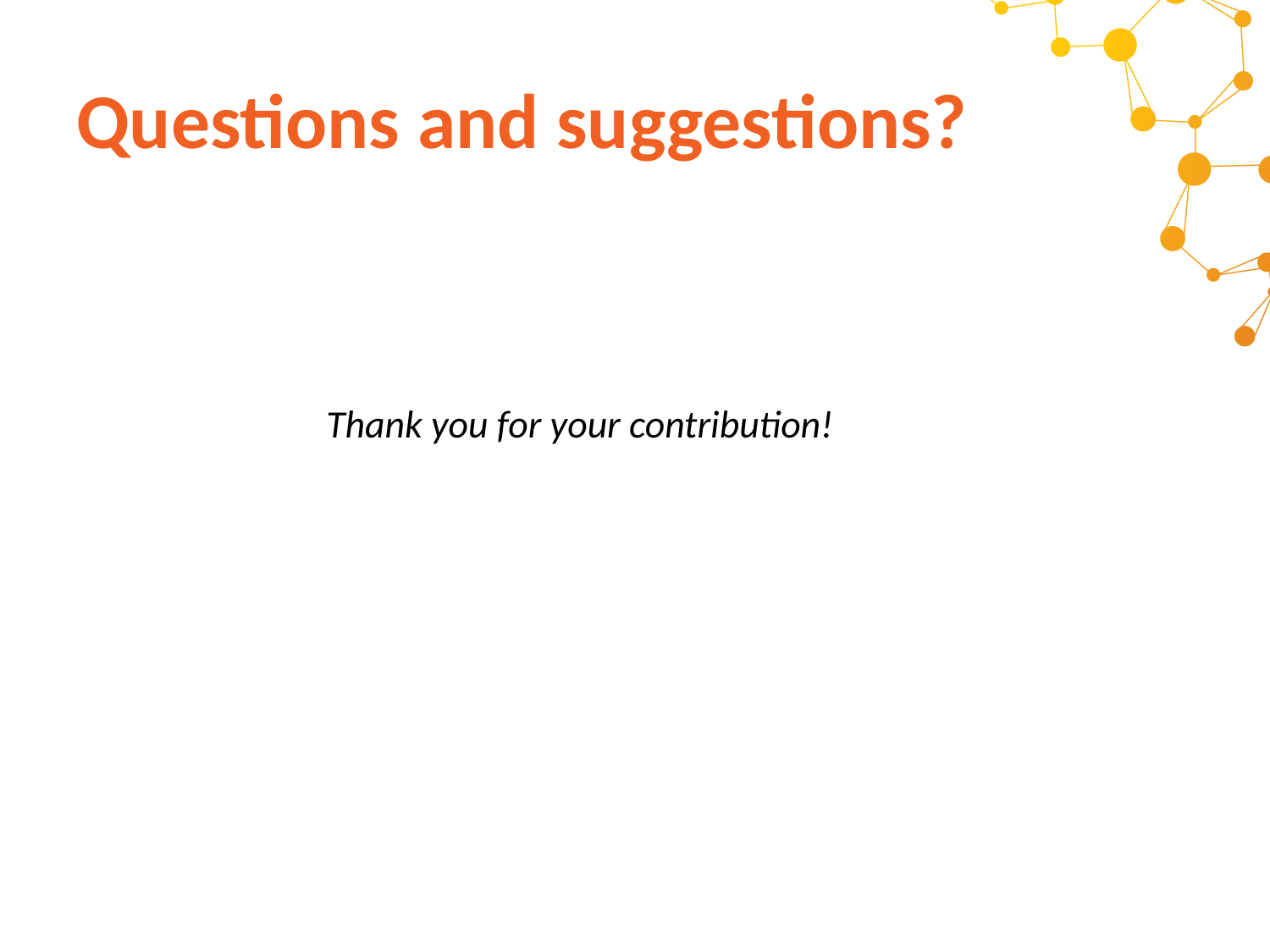

# Questions and suggestions?

Thank you for your contribution!